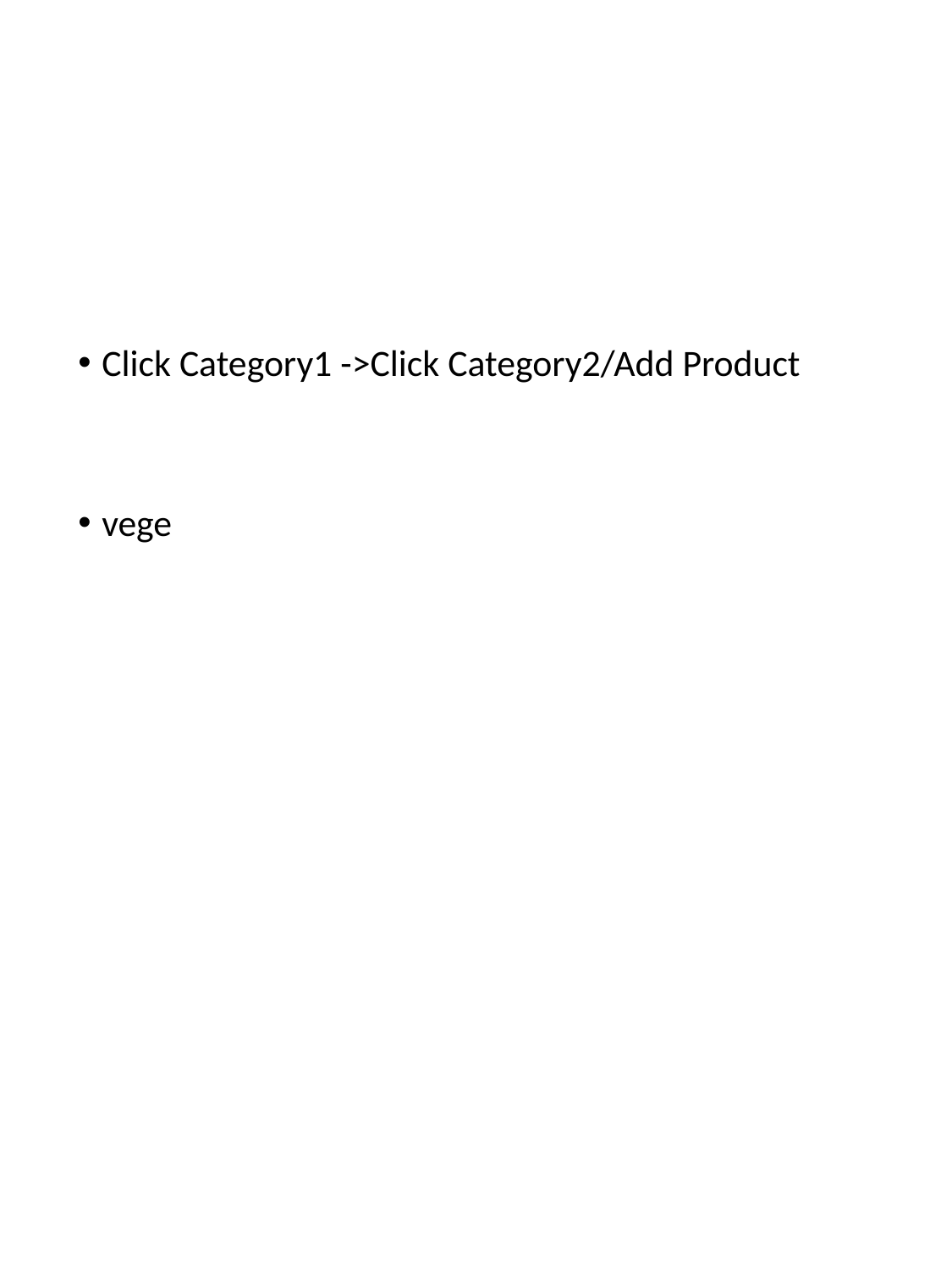

#
Click Category1 ->Click Category2/Add Product

vege